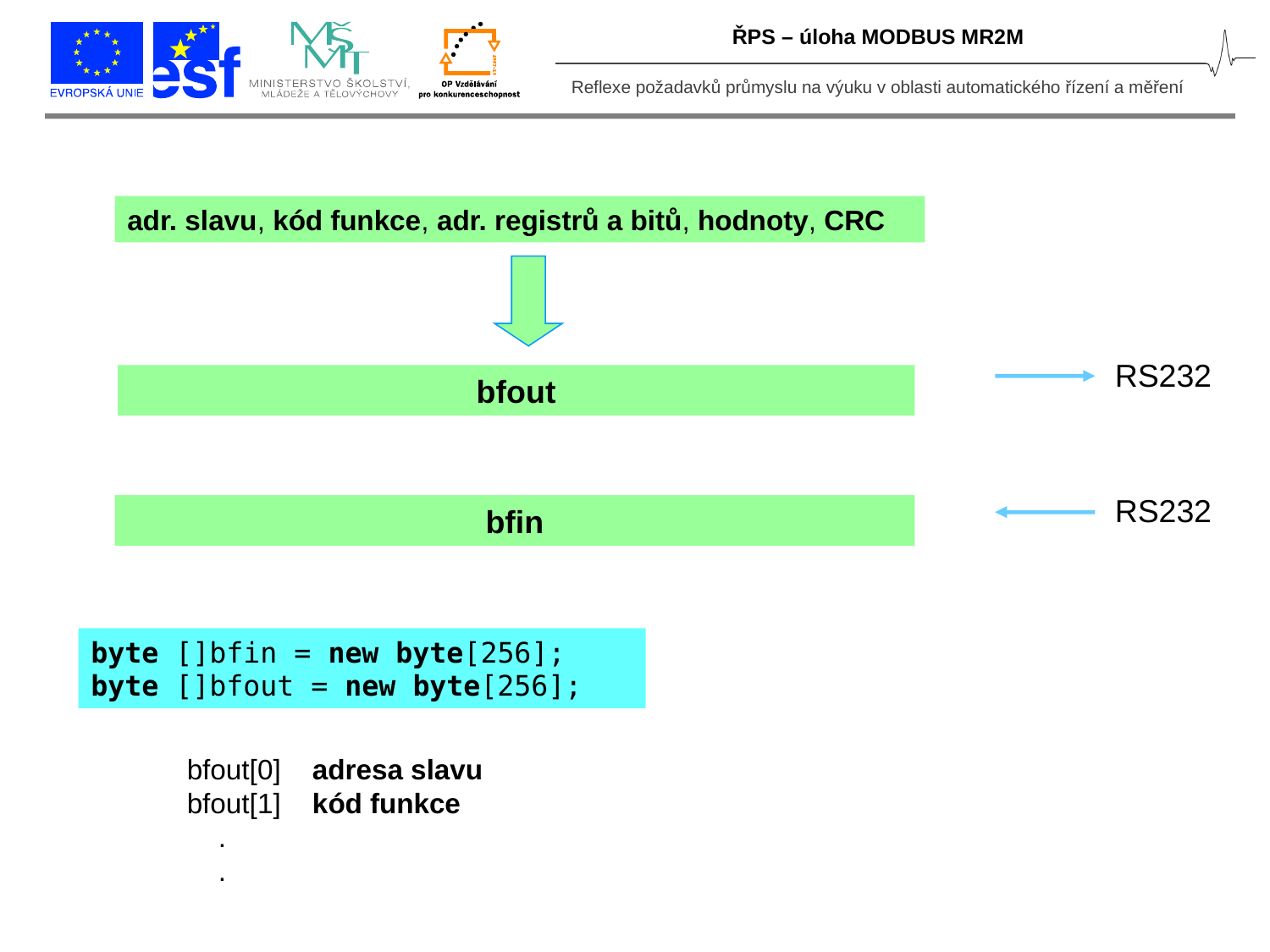

ŘPS – úloha MODBUS MR2M

adr. slavu, kód funkce, adr. registrů a bitů, hodnoty, CRC

RS232
bfout

RS232
bfin

byte []bfin = new byte[256];
byte []bfout = new byte[256];
bfout[0]    adresa slavu
bfout[1]    kód funkce
    .
    .